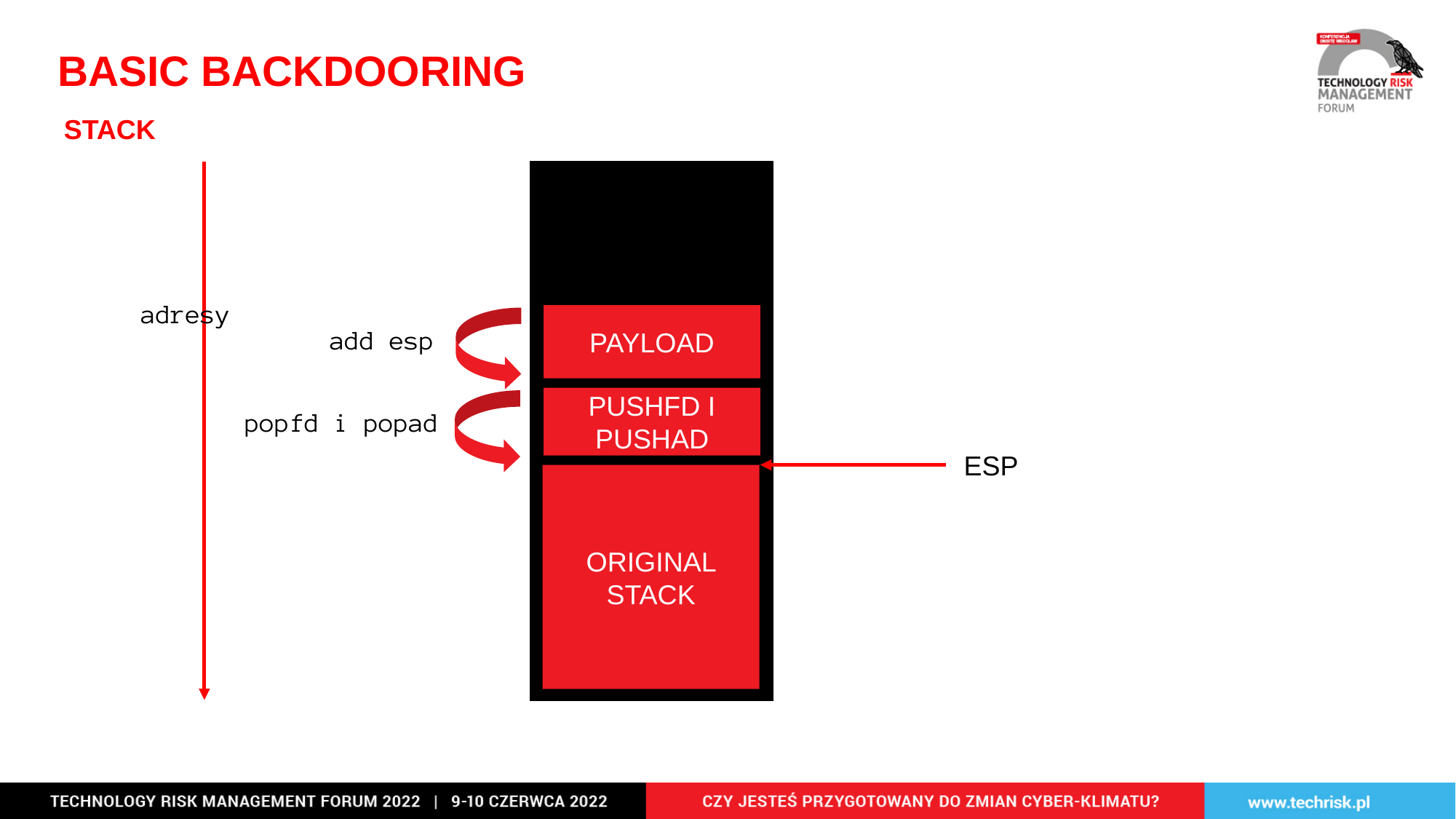

BASIC BACKDOORING
STACK

adresy
PAYLOAD

add esp
PUSHFD I PUSHAD

popfd i popad
ESP
ORIGINAL STACK